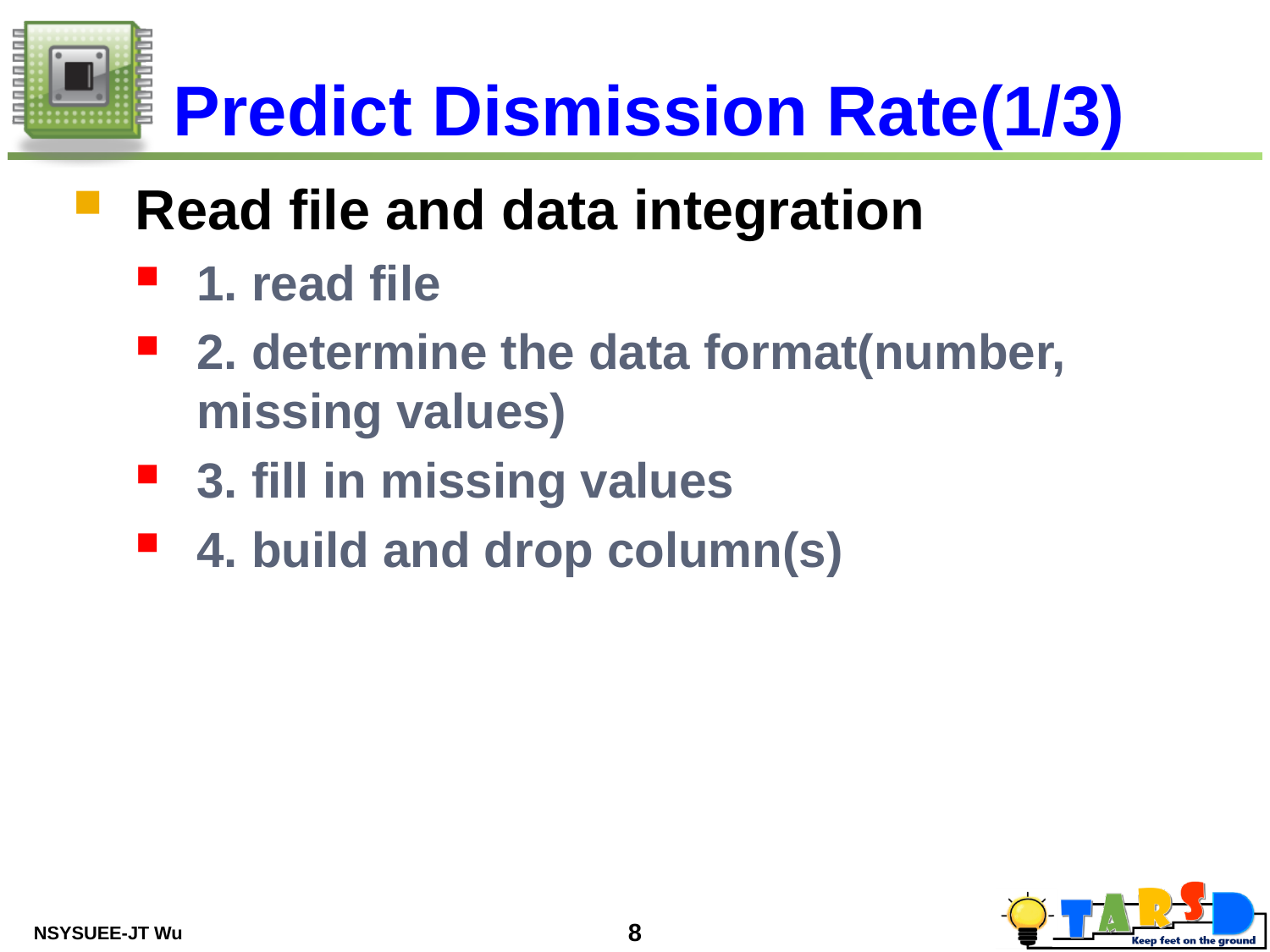

# Predict Dismission Rate(1/3)
Read file and data integration
1. read file
2. determine the data format(number, missing values)
3. fill in missing values
4. build and drop column(s)
NSYSUEE-JT Wu
8